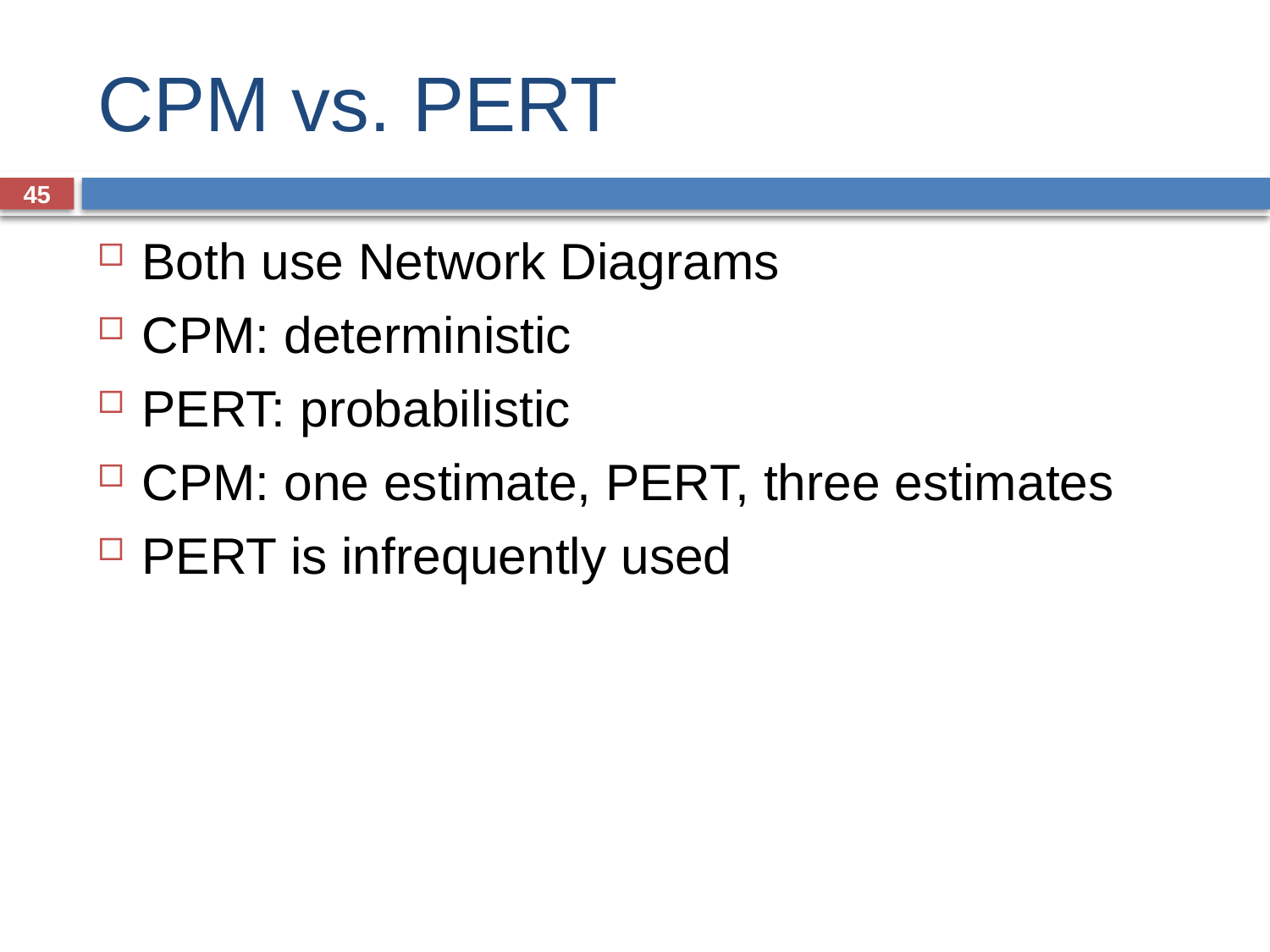

# CPM vs. PERT
45
Both use Network Diagrams
CPM: deterministic
PERT: probabilistic
CPM: one estimate, PERT, three estimates
PERT is infrequently used